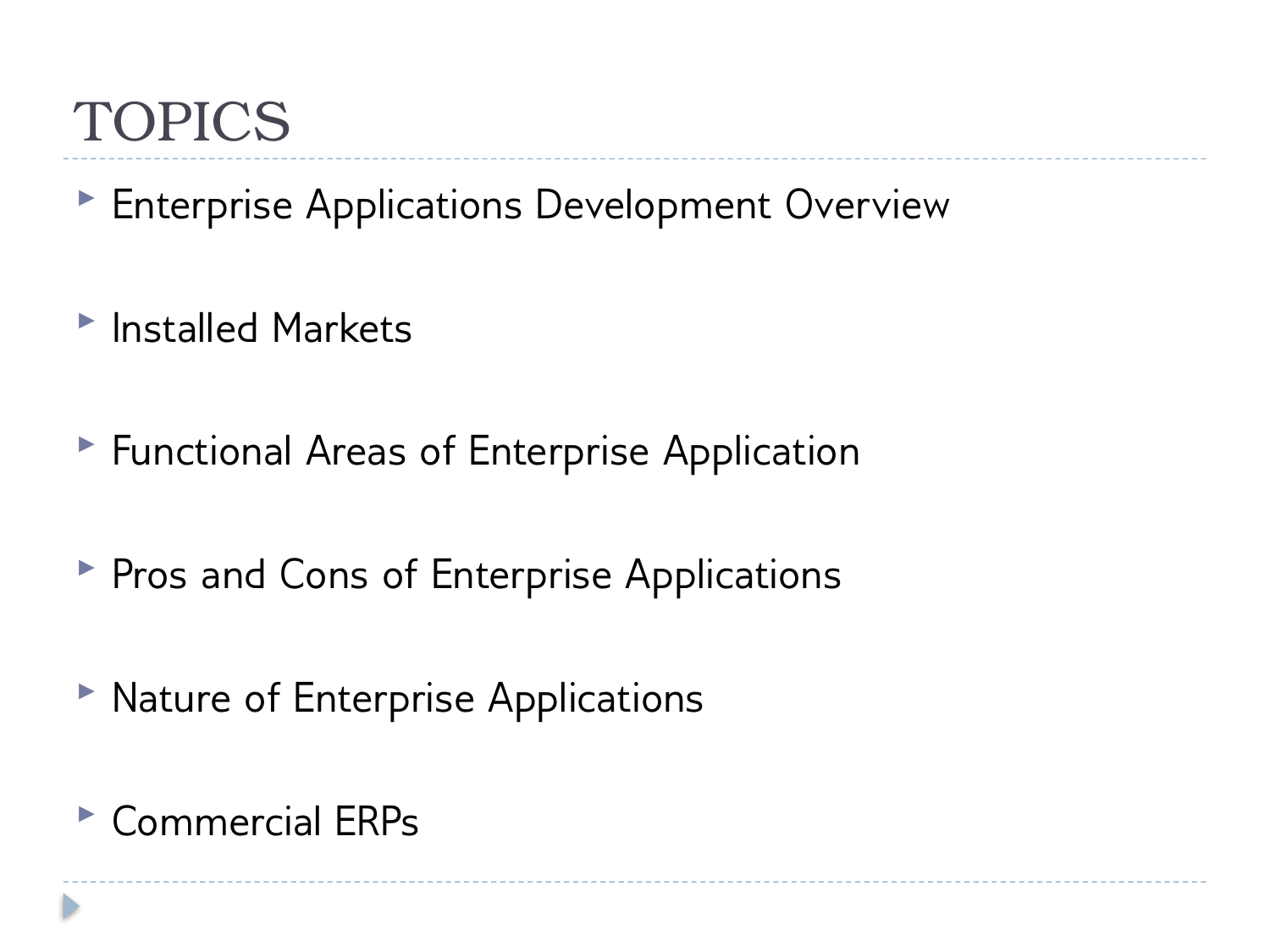

# TOPICS
Enterprise Applications Development Overview

Installed Markets

Functional Areas of Enterprise Application

Pros and Cons of Enterprise Applications

Nature of Enterprise Applications

Commercial ERPs